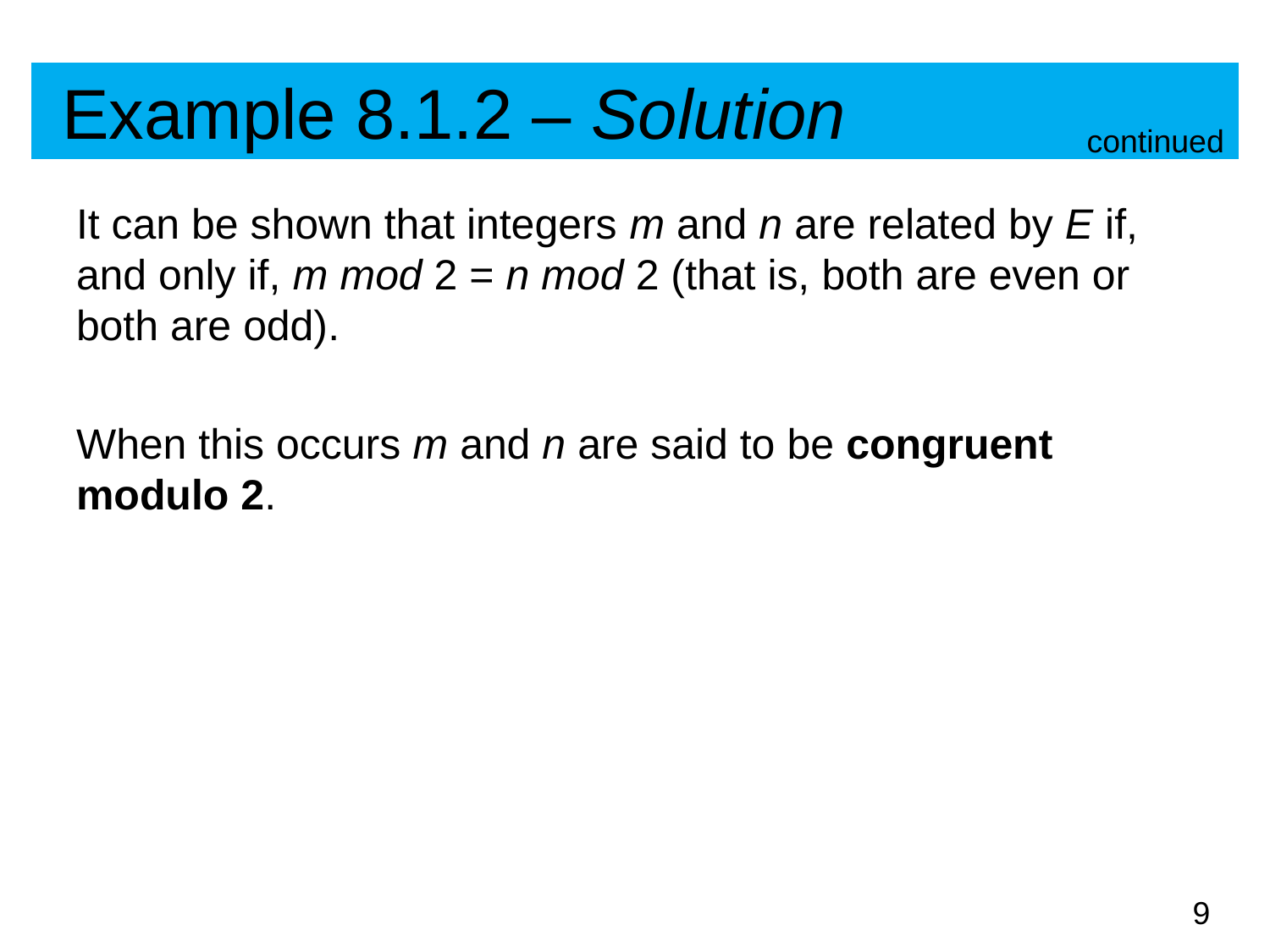

# Example 8.1.2 – Solution
continued
It can be shown that integers m and n are related by E if, and only if, m mod 2 = n mod 2 (that is, both are even or both are odd).

When this occurs m and n are said to be congruent modulo 2.